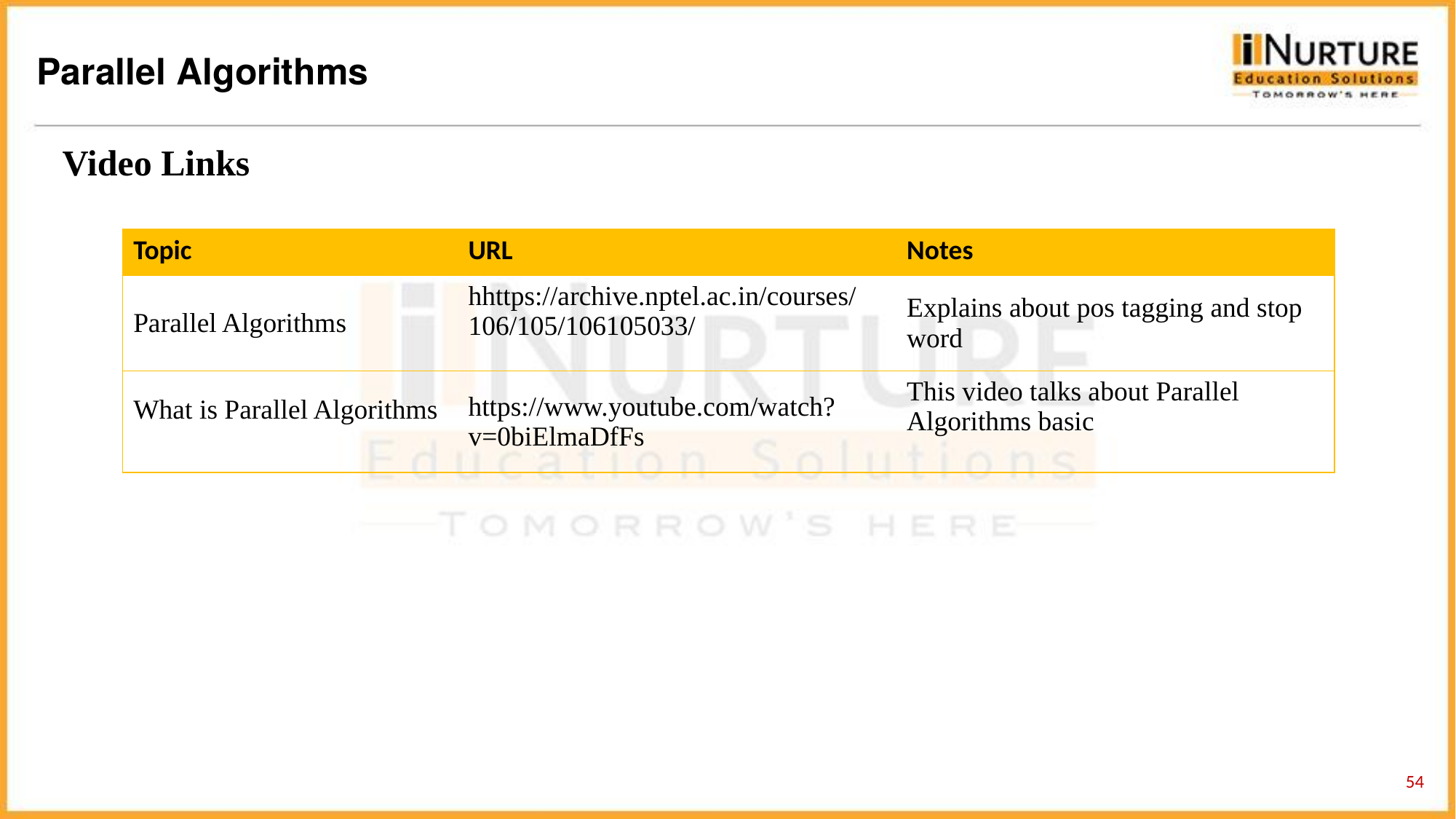

Parallel Algorithms
Video Links
| Topic | URL | Notes |
| --- | --- | --- |
| Parallel Algorithms | hhttps://archive.nptel.ac.in/courses/106/105/106105033/ | Explains about pos tagging and stop word |
| What is Parallel Algorithms | https://www.youtube.com/watch?v=0biElmaDfFs | This video talks about Parallel Algorithms basic |
54